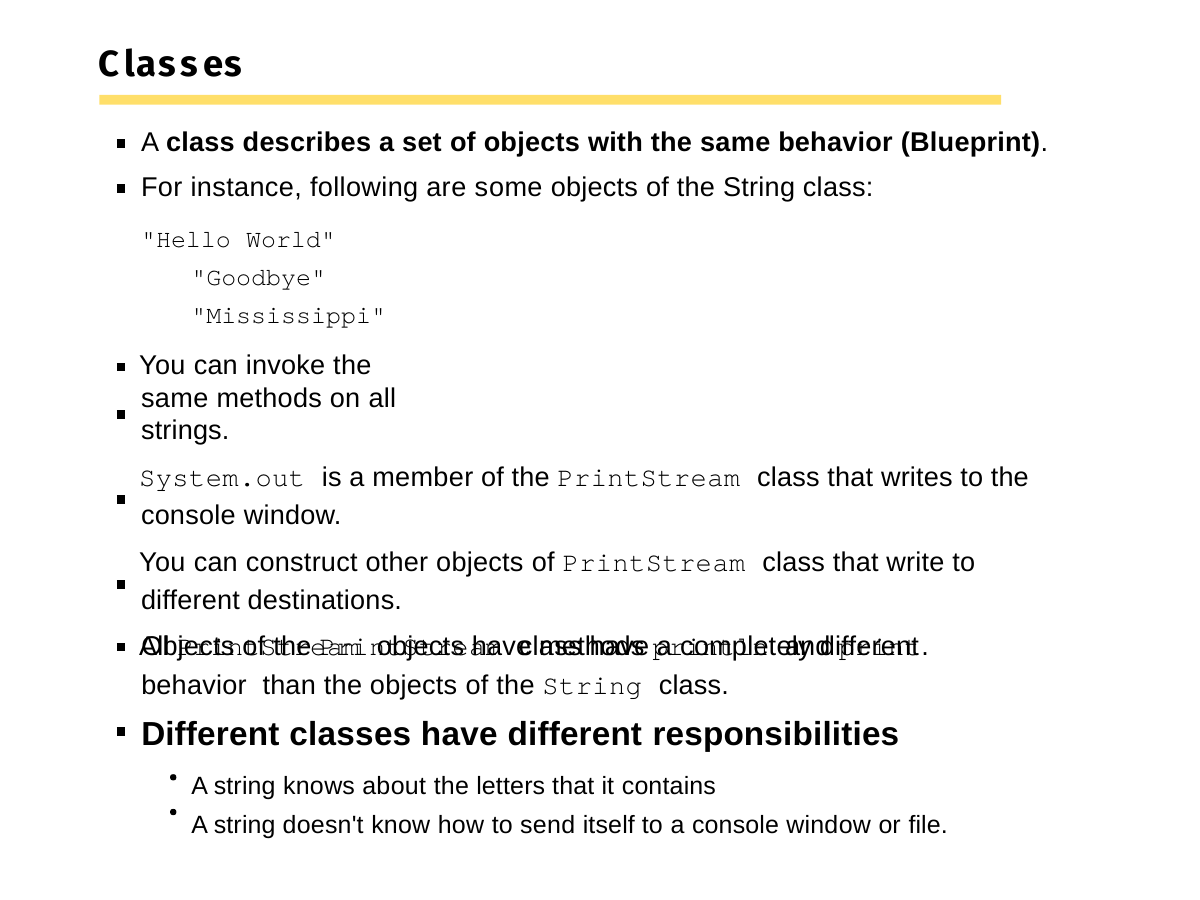

# Classes

A class describes a set of objects with the same behavior (Blueprint).
For instance, following are some objects of the String class:
"Hello World"  "Goodbye"  "Mississippi"
You can invoke the same methods on all strings.
System.out is a member of the PrintStream class that writes to the  console window.
You can construct other objects of PrintStream class that write to  different destinations.
All PrintStream objects have methods println and print.

Objects of the PrintStream class have a completely different behavior  than the objects of the String class.
Different classes have different responsibilities
A string knows about the letters that it contains
A string doesn't know how to send itself to a console window or file.